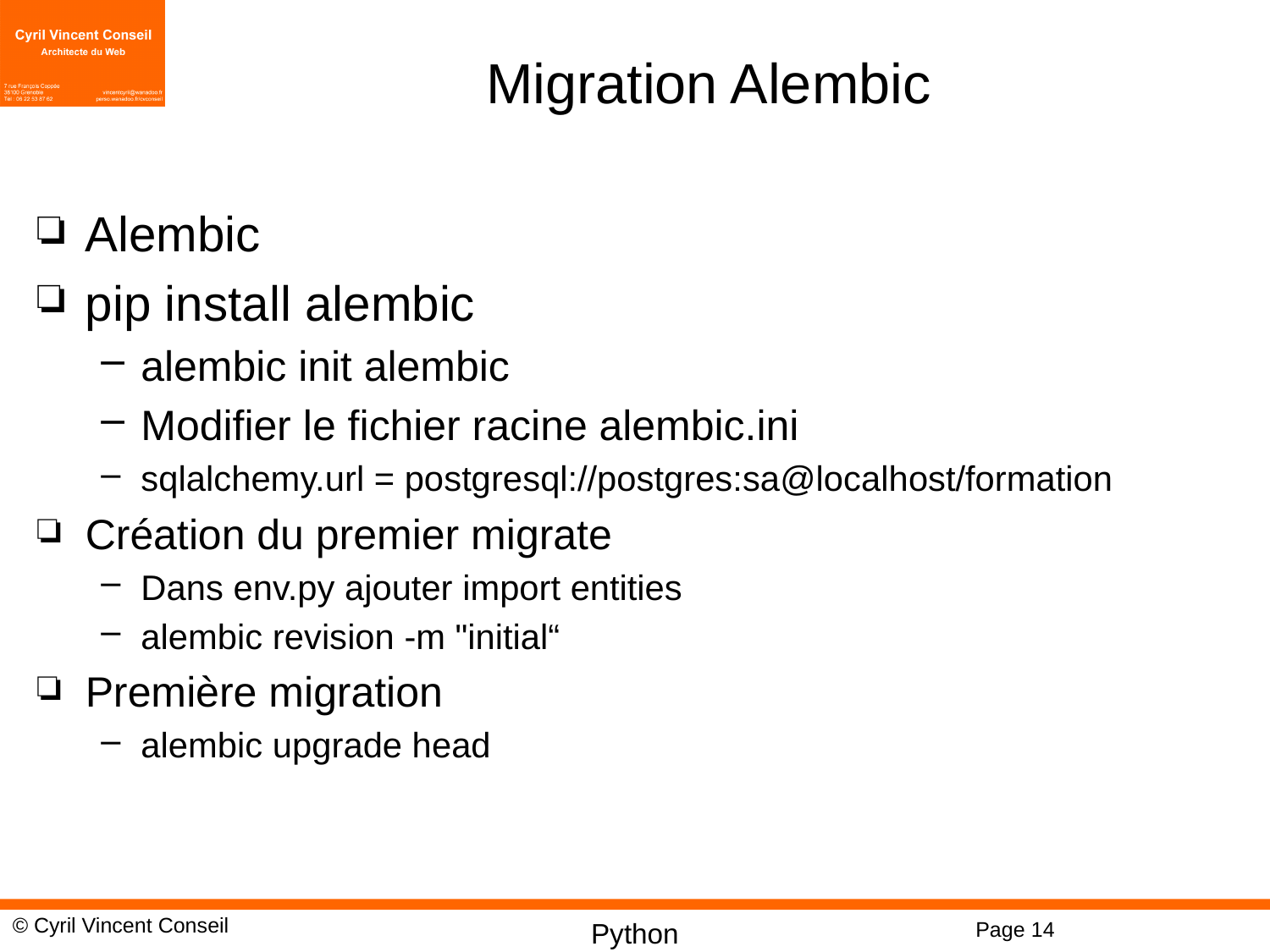

# Migration Alembic
Alembic
pip install alembic
alembic init alembic
Modifier le fichier racine alembic.ini
sqlalchemy.url = postgresql://postgres:sa@localhost/formation
Création du premier migrate
Dans env.py ajouter import entities
alembic revision -m "initial“
Première migration
alembic upgrade head